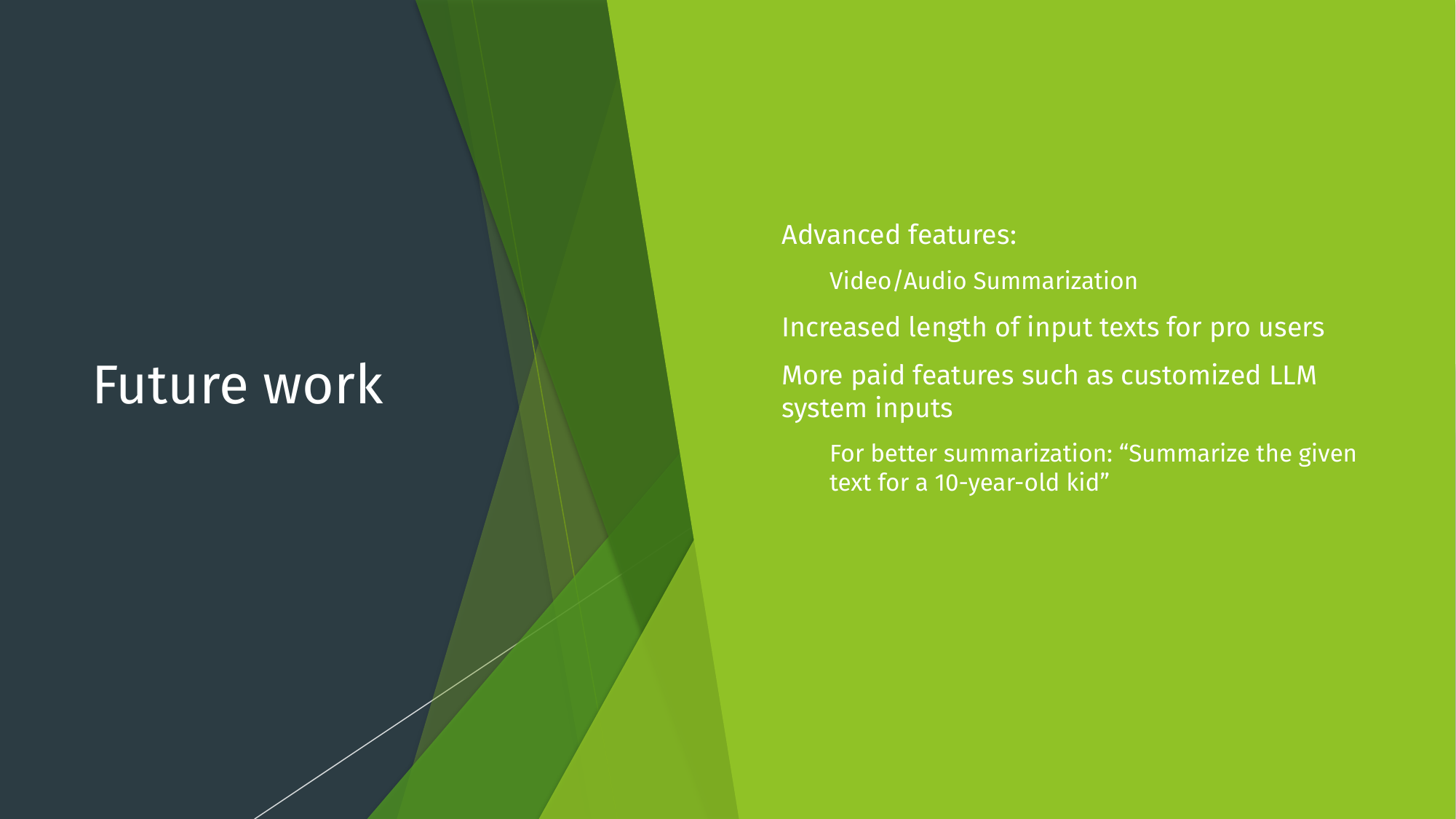

# Future work
Advanced features:
Video/Audio Summarization
Increased length of input texts for pro users
More paid features such as customized LLM system inputs
For better summarization: “Summarize the given text for a 10-year-old kid”